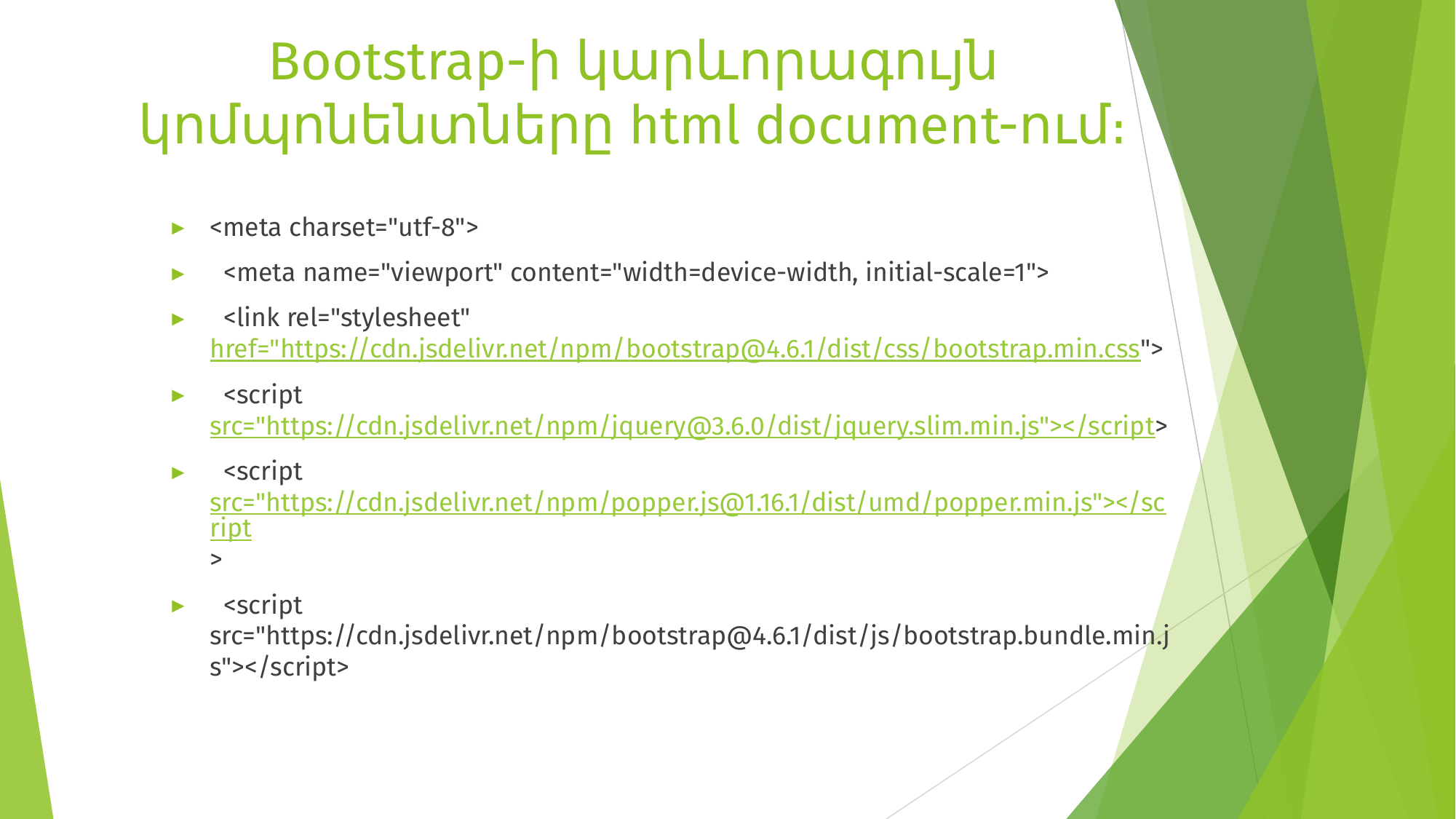

# Bootstrap-ի կարևորագույն կոմպոնենտները html document-ում։
<meta charset="utf-8">
  <meta name="viewport" content="width=device-width, initial-scale=1">
  <link rel="stylesheet" href="https://cdn.jsdelivr.net/npm/bootstrap@4.6.1/dist/css/bootstrap.min.css">
  <script src="https://cdn.jsdelivr.net/npm/jquery@3.6.0/dist/jquery.slim.min.js"></script>
  <script src="https://cdn.jsdelivr.net/npm/popper.js@1.16.1/dist/umd/popper.min.js"></script>
  <script src="https://cdn.jsdelivr.net/npm/bootstrap@4.6.1/dist/js/bootstrap.bundle.min.js"></script>